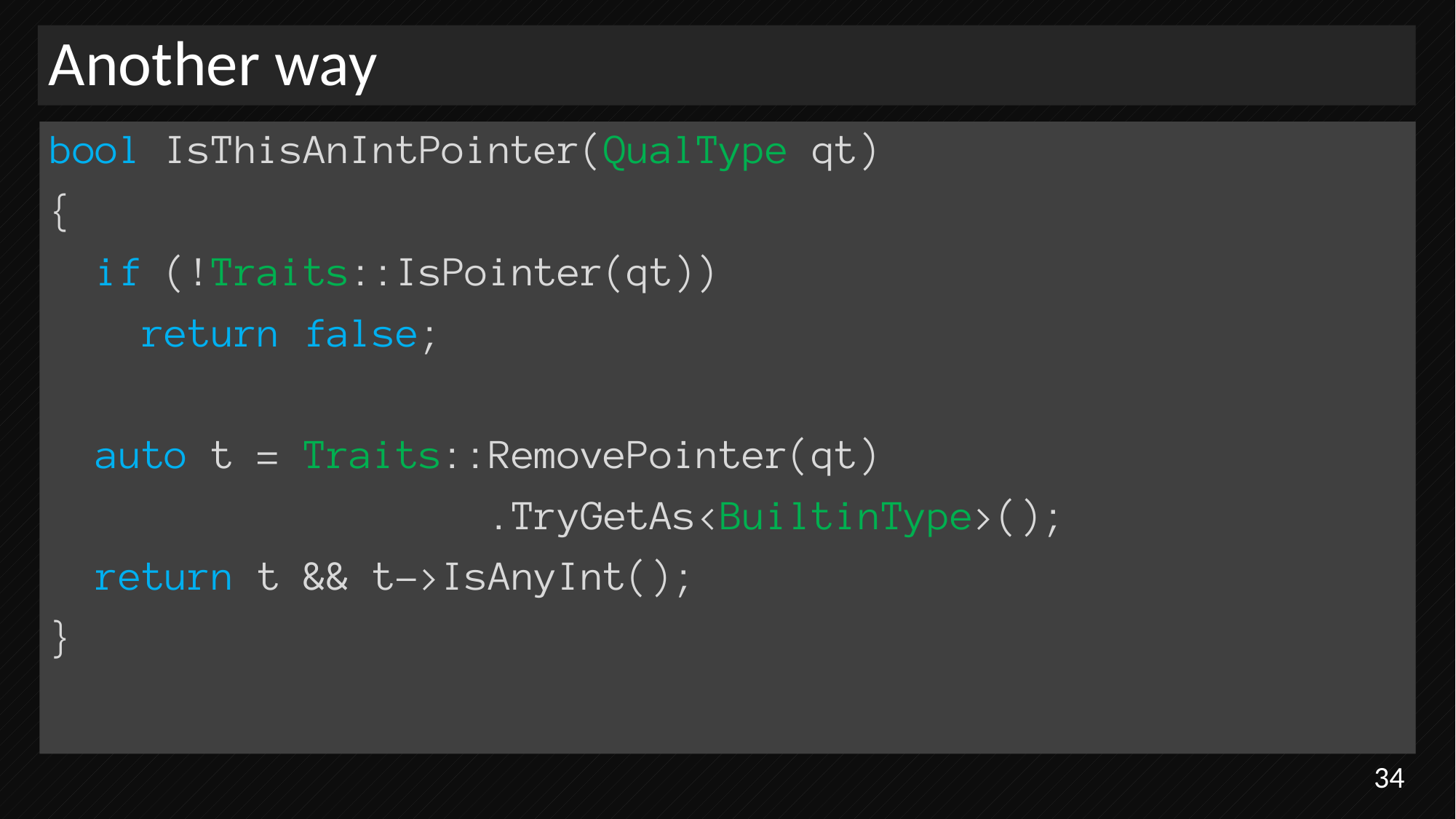

# Another way
bool IsThisAnIntPointer(QualType qt)
{
  if (!Traits::IsPointer(qt))
    return false;

  auto t = Traits::RemovePointer(qt)
                   .TryGetAs<BuiltinType>();
  return t && t->IsAnyInt();
}
34